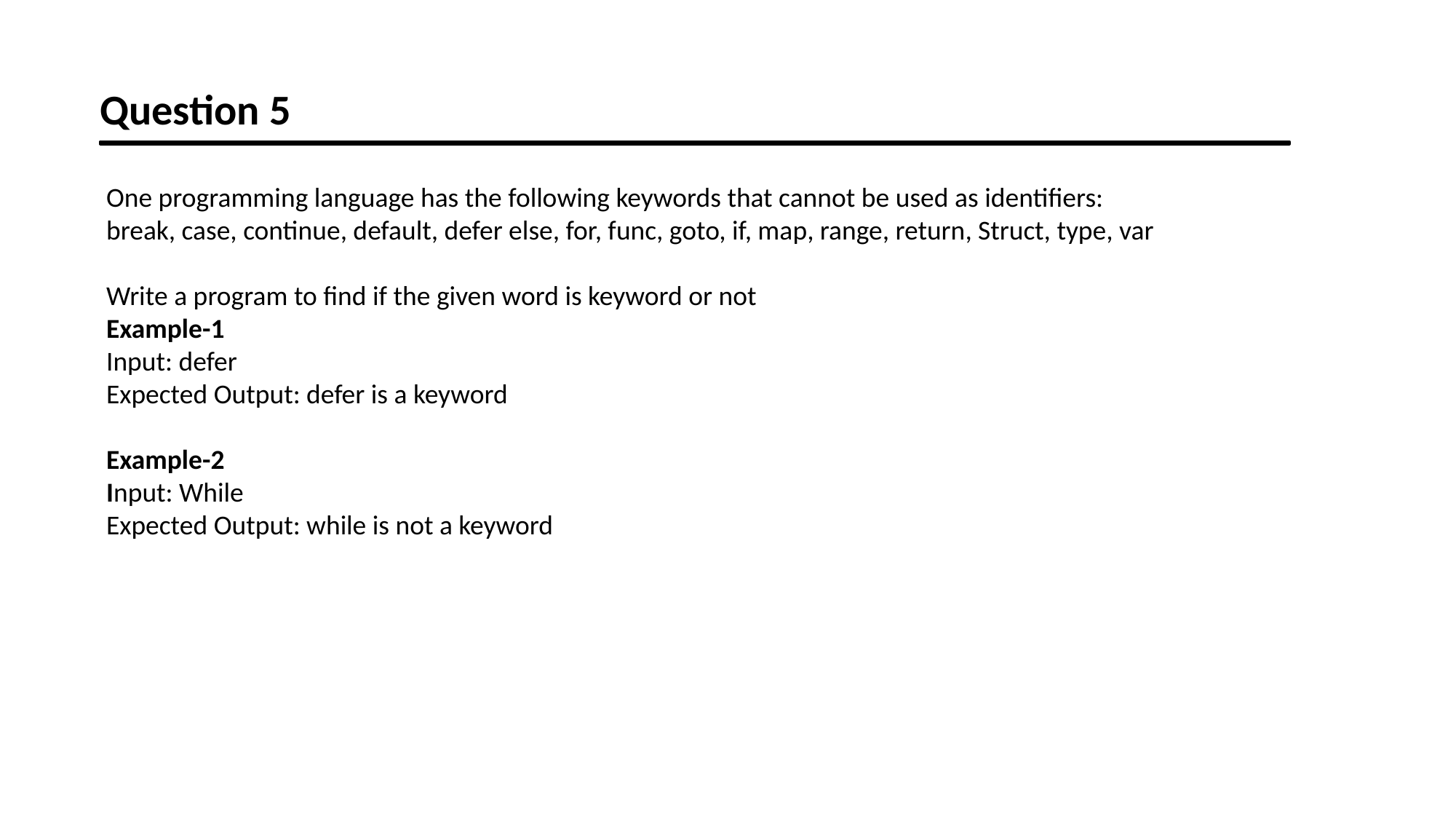

Question 5

One programming language has the following keywords that cannot be used as identifiers:
break, case, continue, default, defer else, for, func, goto, if, map, range, return, Struct, type, var

Write a program to find if the given word is keyword or not
Example-1
Input: defer
Expected Output: defer is a keyword

Example-2
Input: While
Expected Output: while is not a keyword